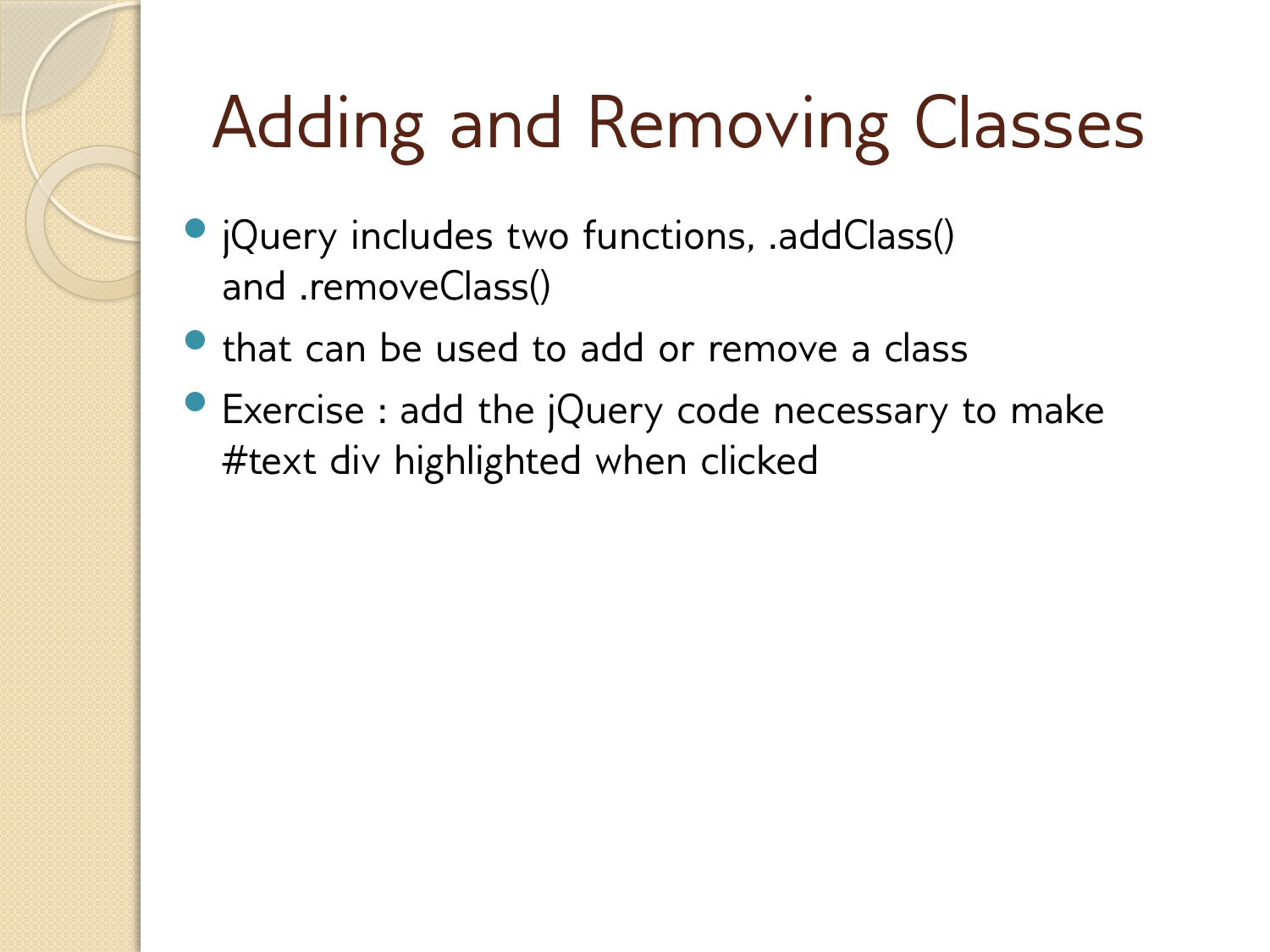

# Adding and Removing Classes
jQuery includes two functions, .addClass() and .removeClass()
that can be used to add or remove a class
Exercise : add the jQuery code necessary to make #text div highlighted when clicked